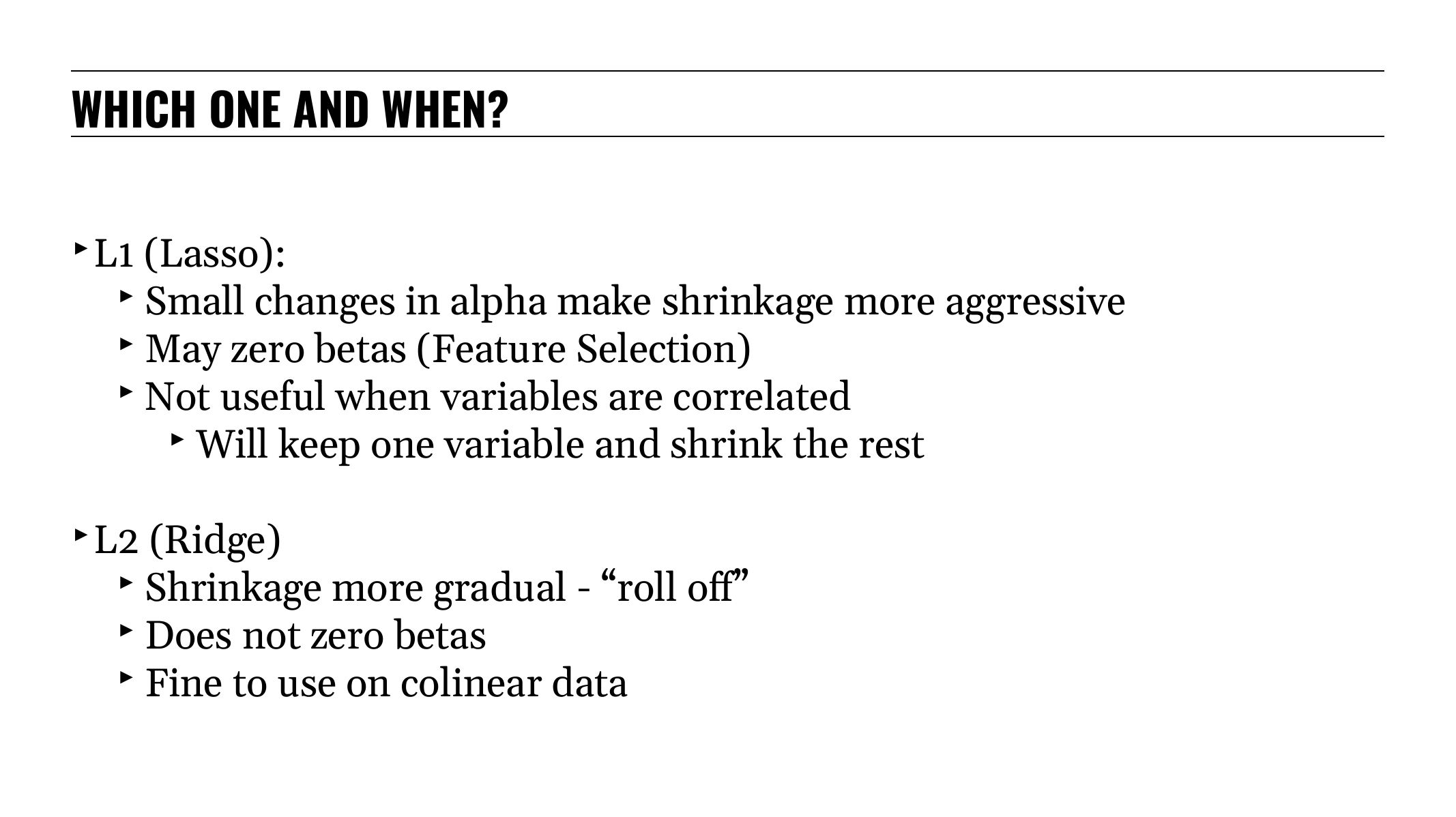

WHICH ONE AND WHEN?

L1 (Lasso):
Small changes in alpha make shrinkage more aggressive
May zero betas (Feature Selection)
Not useful when variables are correlated
Will keep one variable and shrink the rest

L2 (Ridge)
Shrinkage more gradual - “roll off”
Does not zero betas
Fine to use on colinear data